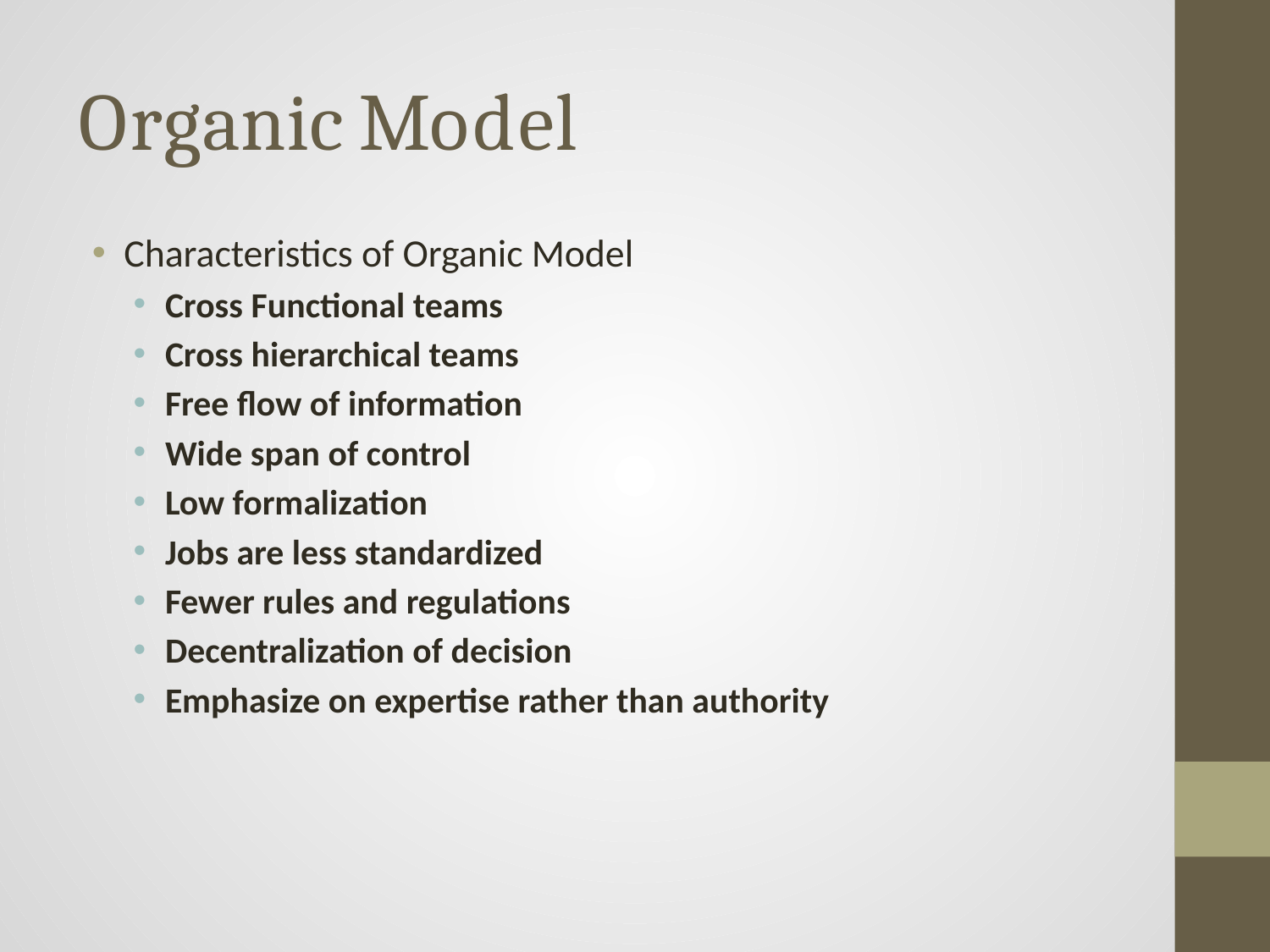

# Organic Model
Characteristics of Organic Model
Cross Functional teams
Cross hierarchical teams
Free flow of information
Wide span of control
Low formalization
Jobs are less standardized
Fewer rules and regulations
Decentralization of decision
Emphasize on expertise rather than authority